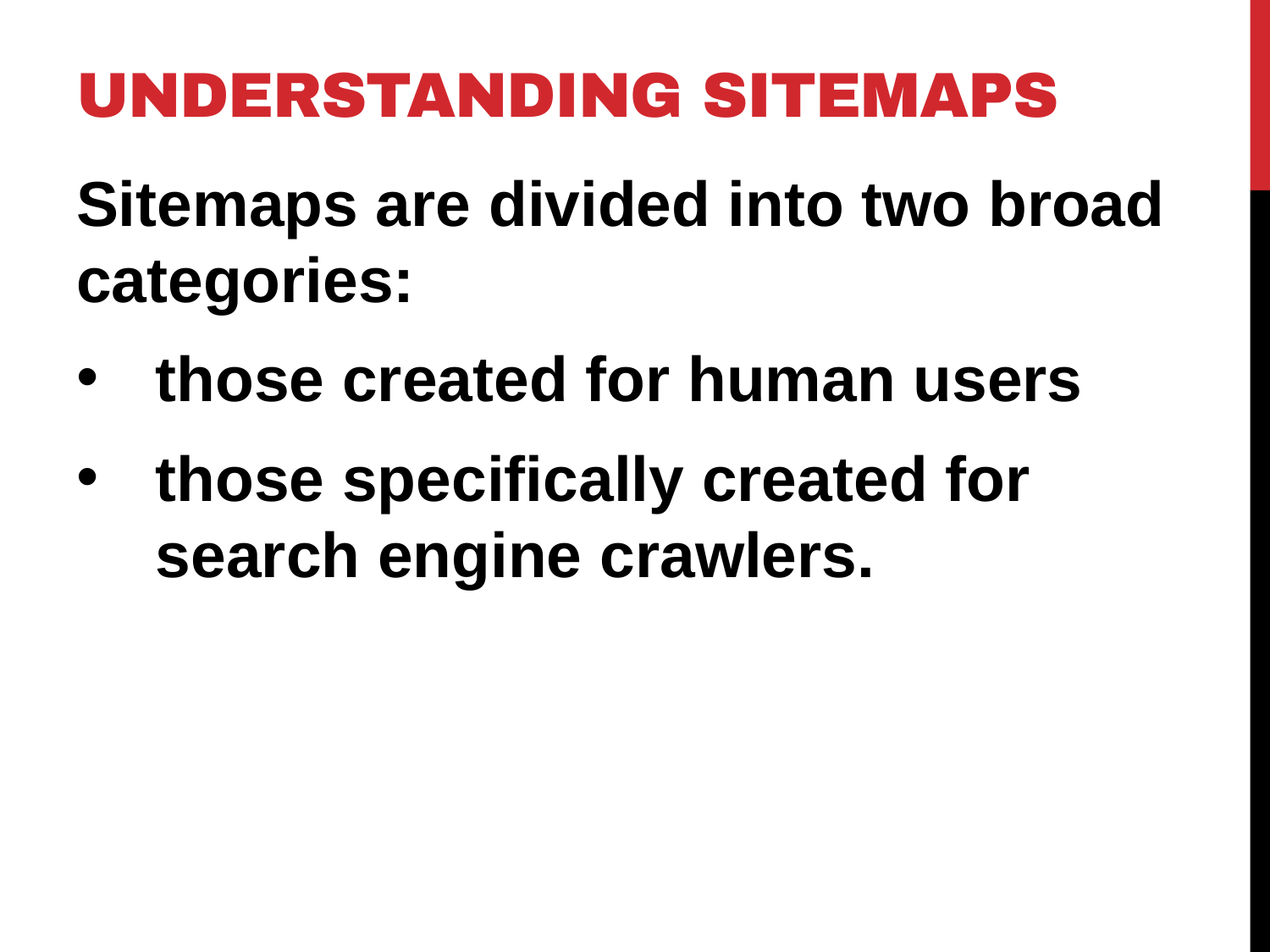

# Understanding Sitemaps
Sitemaps are divided into two broad categories:
those created for human users
those specifically created for search engine crawlers.